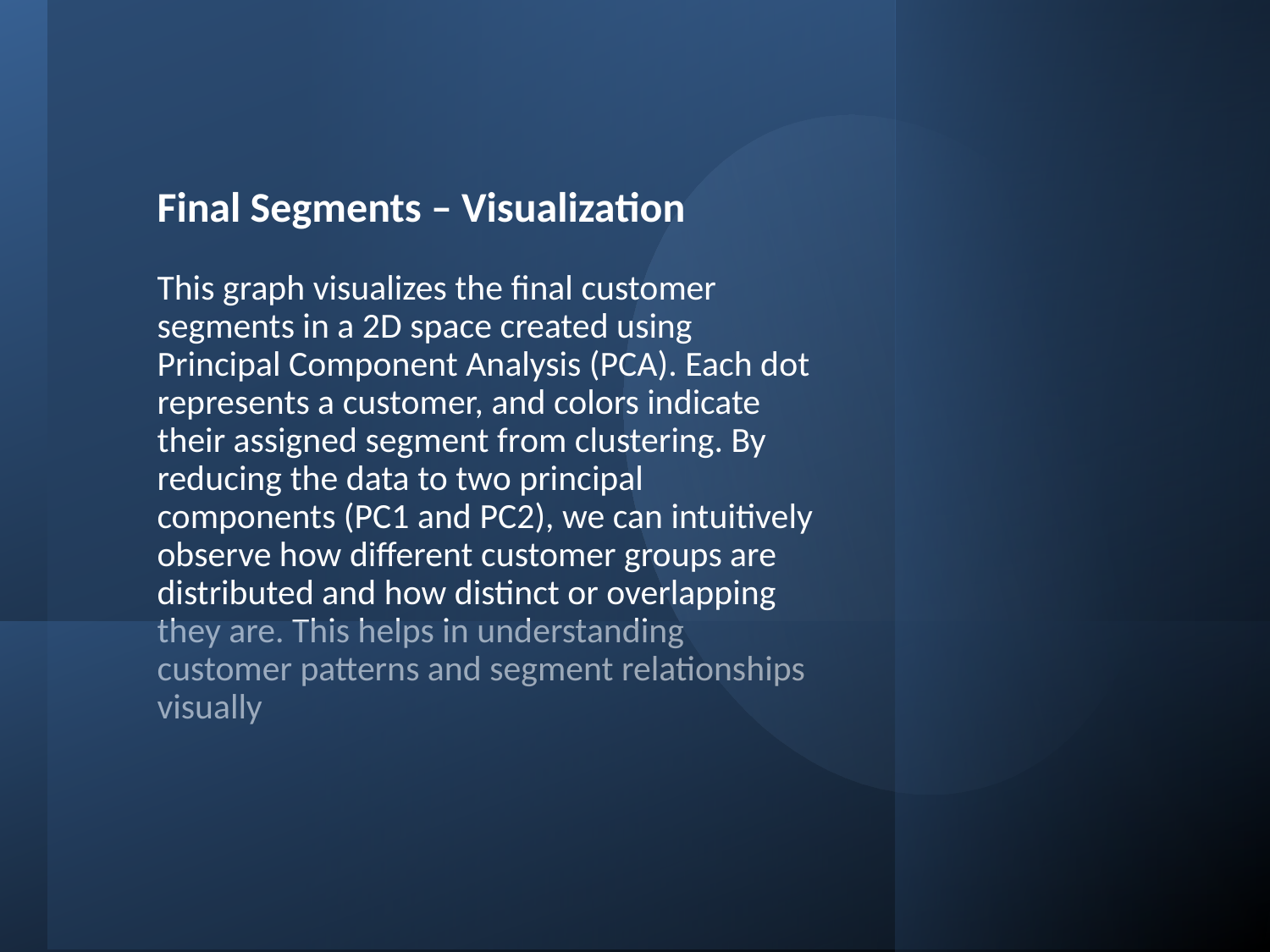

# Final Segments – Visualization This graph visualizes the final customer segments in a 2D space created using Principal Component Analysis (PCA). Each dot represents a customer, and colors indicate their assigned segment from clustering. By reducing the data to two principal components (PC1 and PC2), we can intuitively observe how different customer groups are distributed and how distinct or overlapping they are. This helps in understanding customer patterns and segment relationships visually